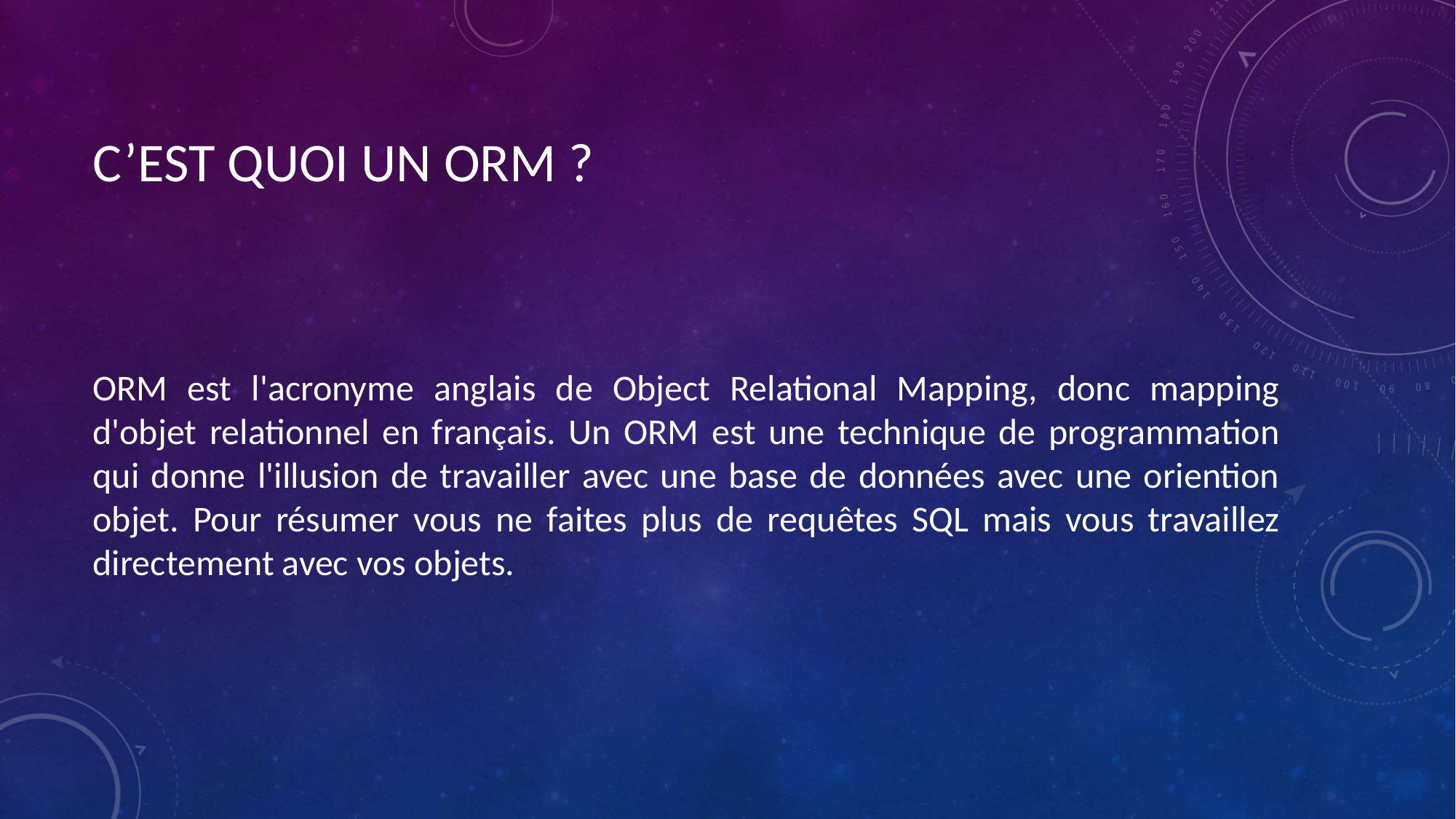

# C’est quoi un orm ?
ORM est l'acronyme anglais de Object Relational Mapping, donc mapping d'objet relationnel en français. Un ORM est une technique de programmation qui donne l'illusion de travailler avec une base de données avec une oriention objet. Pour résumer vous ne faites plus de requêtes SQL mais vous travaillez directement avec vos objets.